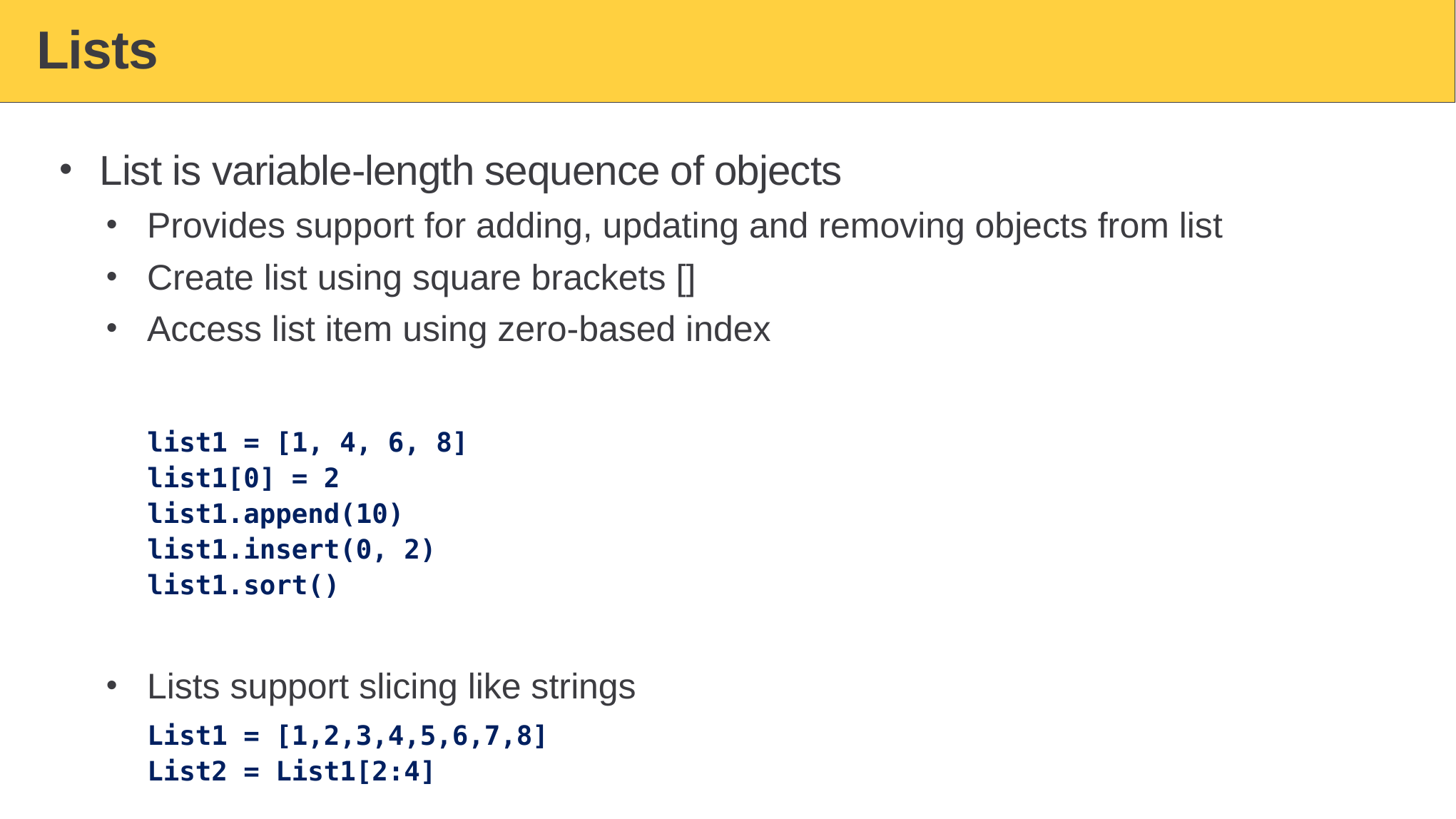

# Lists
List is variable-length sequence of objects
Provides support for adding, updating and removing objects from list
Create list using square brackets []
Access list item using zero-based index

list1 = [1, 4, 6, 8]
list1[0] = 2
list1.append(10)
list1.insert(0, 2)
list1.sort()

Lists support slicing like strings
List1 = [1,2,3,4,5,6,7,8]
List2 = List1[2:4]